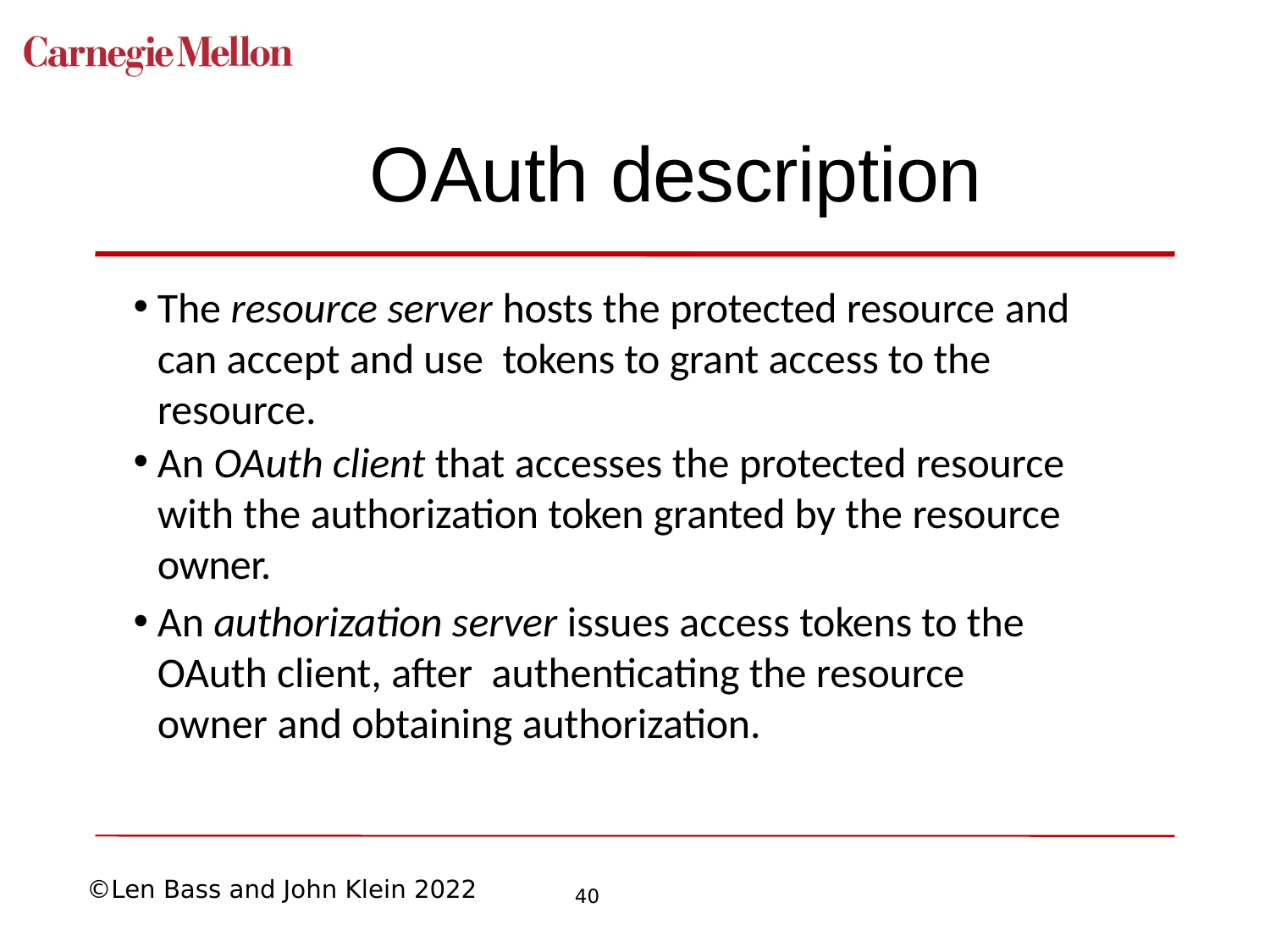

# OAuth description
The resource server hosts the protected resource and can accept and use  tokens to grant access to the resource.
An OAuth client that accesses the protected resource with the authorization token granted by the resource owner.
An authorization server issues access tokens to the OAuth client, after  authenticating the resource owner and obtaining authorization.
40